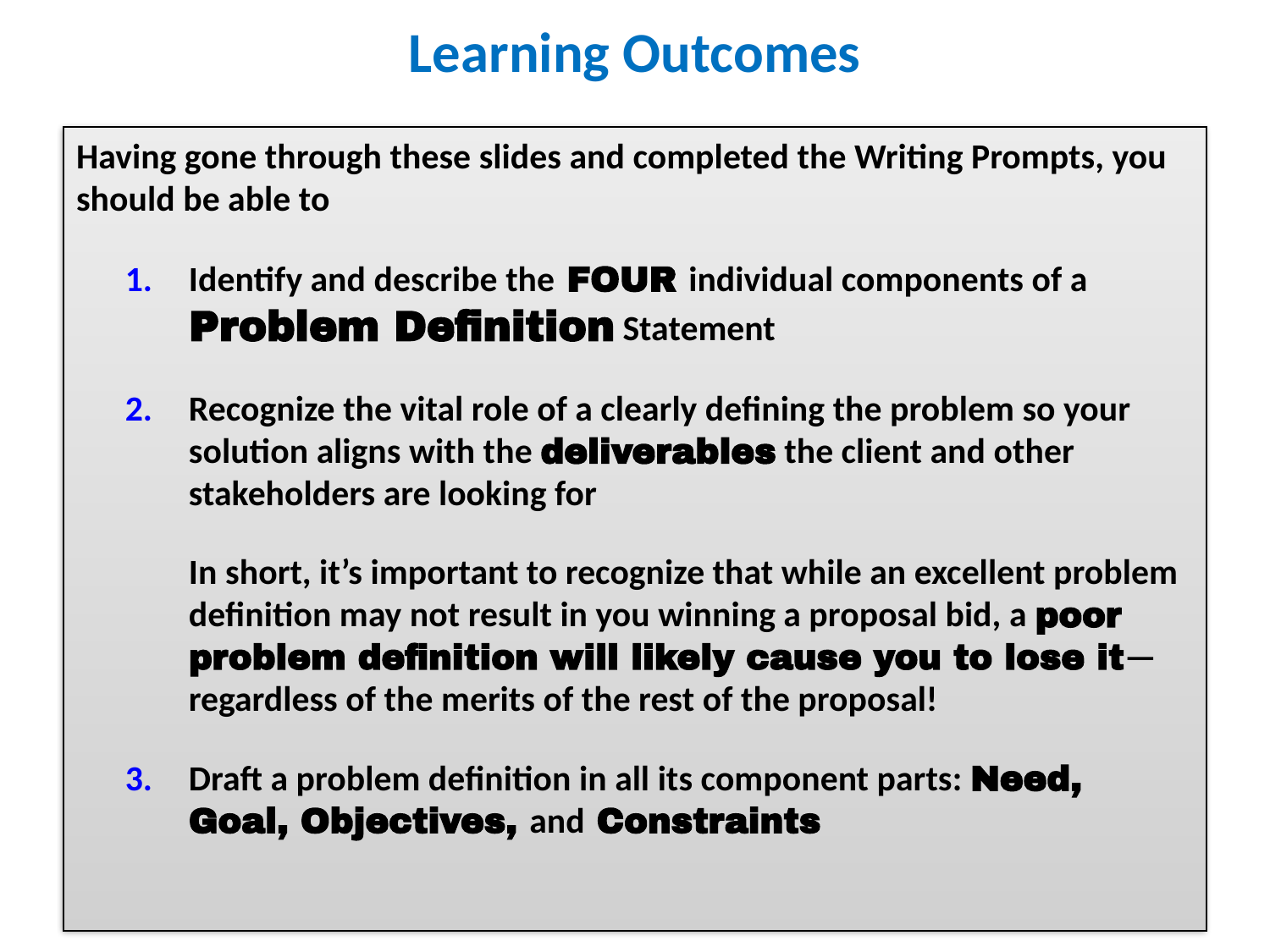

# Learning Outcomes
Having gone through these slides and completed the Writing Prompts, you should be able to

Identify and describe the FOUR individual components of a Problem Definition Statement

Recognize the vital role of a clearly defining the problem so your solution aligns with the deliverables the client and other stakeholders are looking for

In short, it’s important to recognize that while an excellent problem definition may not result in you winning a proposal bid, a poor problem definition will likely cause you to lose it—regardless of the merits of the rest of the proposal!

Draft a problem definition in all its component parts: Need, Goal, Objectives, and Constraints